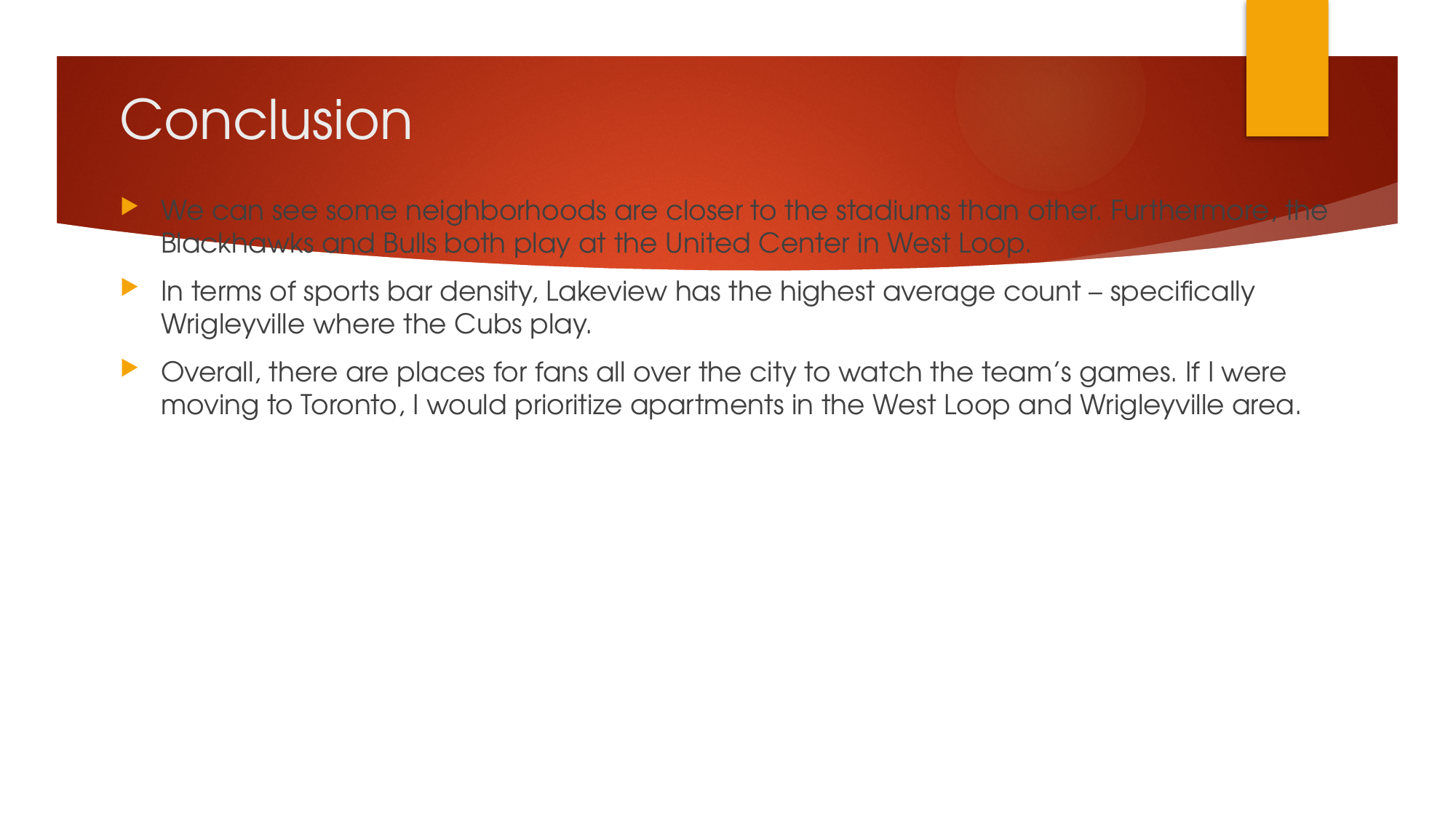

# Conclusion
We can see some neighborhoods are closer to the stadiums than other. Furthermore, the Blackhawks and Bulls both play at the United Center in West Loop.
In terms of sports bar density, Lakeview has the highest average count – specifically Wrigleyville where the Cubs play.
Overall, there are places for fans all over the city to watch the team’s games. If I were moving to Toronto, I would prioritize apartments in the West Loop and Wrigleyville area.